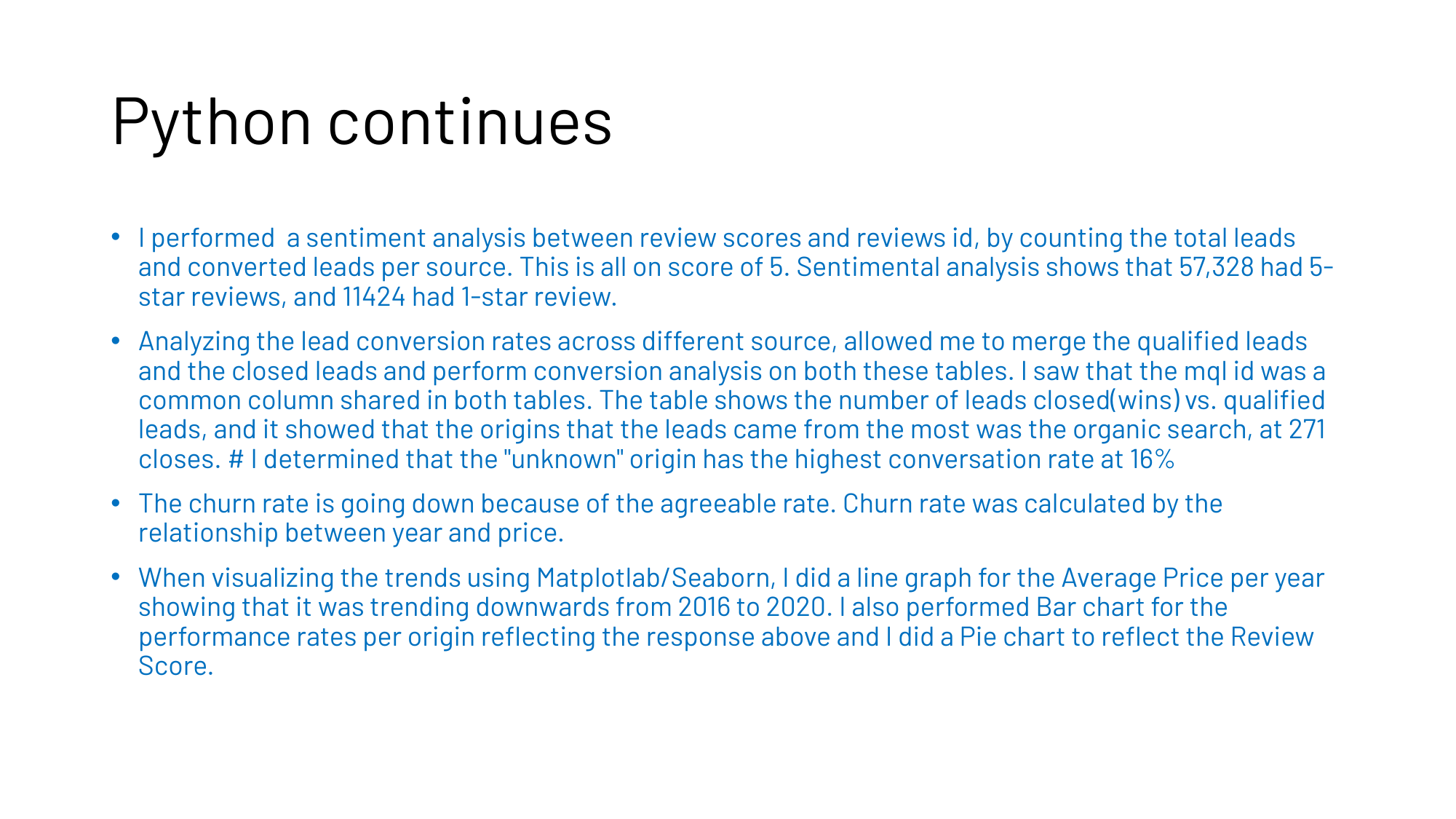

# Python continues
I performed  a sentiment analysis between review scores and reviews id, by counting the total leads and converted leads per source. This is all on score of 5. Sentimental analysis shows that 57,328 had 5-star reviews, and 11424 had 1-star review.
Analyzing the lead conversion rates across different source, allowed me to merge the qualified leads and the closed leads and perform conversion analysis on both these tables. I saw that the mql id was a common column shared in both tables. The table shows the number of leads closed(wins) vs. qualified leads, and it showed that the origins that the leads came from the most was the organic search, at 271 closes. # I determined that the "unknown" origin has the highest conversation rate at 16%
The churn rate is going down because of the agreeable rate. Churn rate was calculated by the relationship between year and price.
When visualizing the trends using Matplotlab/Seaborn, I did a line graph for the Average Price per year showing that it was trending downwards from 2016 to 2020. I also performed Bar chart for the performance rates per origin reflecting the response above and I did a Pie chart to reflect the Review Score.